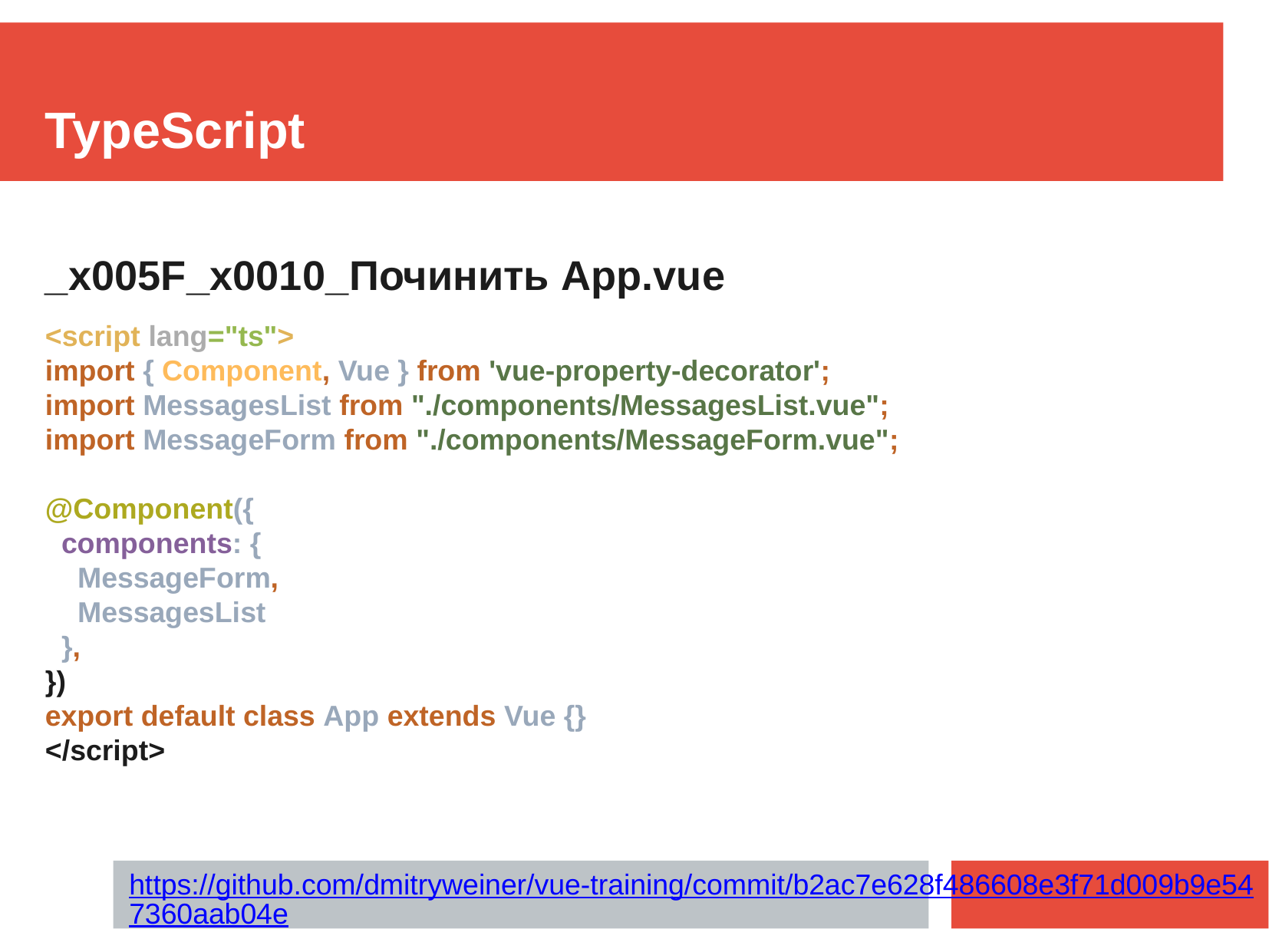

TypeScript
_x005F_x0010_Починить App.vue
<script lang="ts">
import { Component, Vue } from 'vue-property-decorator';
import MessagesList from "./components/MessagesList.vue";
import MessageForm from "./components/MessageForm.vue";

@Component({
  components: {
    MessageForm,
    MessagesList
  },
})
export default class App extends Vue {}
</script>

https://github.com/dmitryweiner/vue-training/commit/b2ac7e628f486608e3f71d009b9e547360aab04e